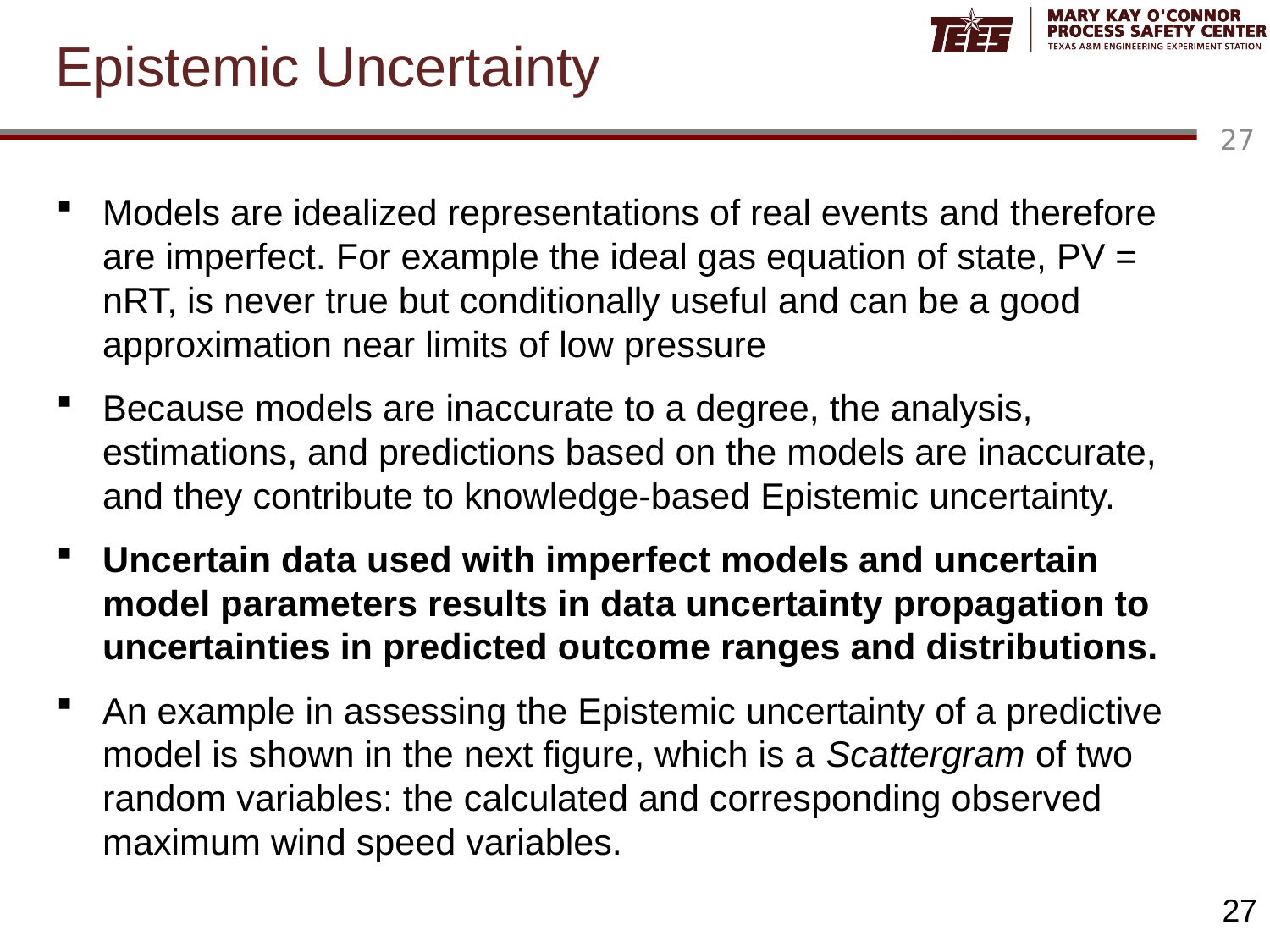

# Epistemic Uncertainty
Models are idealized representations of real events and therefore  are imperfect. For example the ideal gas equation of state, PV = nRT, is never true but conditionally useful and can be a good approximation near limits of low pressure
Because models are inaccurate to a degree, the analysis, estimations, and predictions based on the models are inaccurate, and they contribute to knowledge-based Epistemic uncertainty.
Uncertain data used with imperfect models and uncertain model parameters results in data uncertainty propagation to uncertainties in predicted outcome ranges and distributions.
An example in assessing the Epistemic uncertainty of a predictive model is shown in the next figure, which is a Scattergram of two random variables: the calculated and corresponding observed maximum wind speed variables.
27